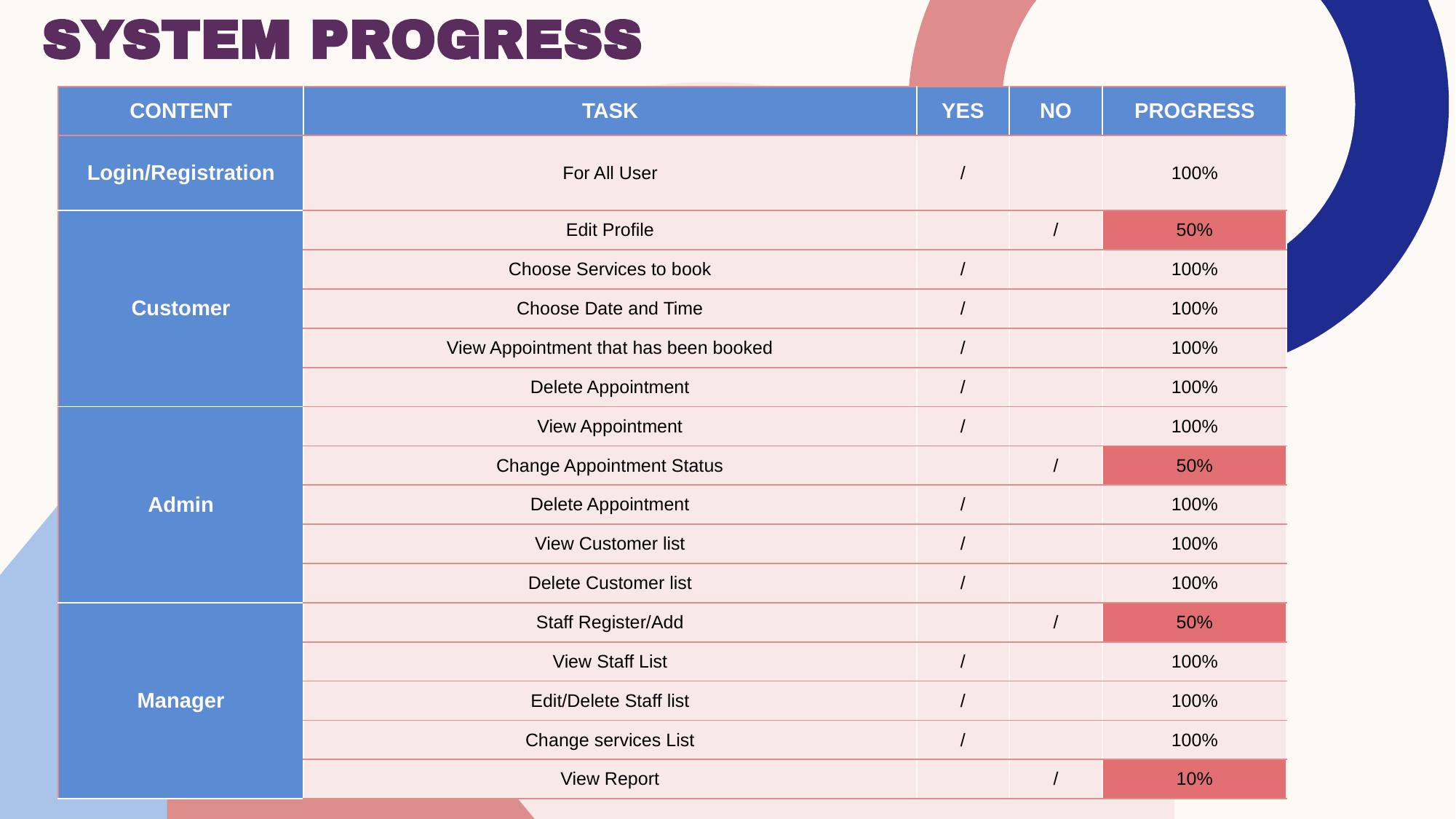

System PROGRESS
| CONTENT | TASK | YES | NO | PROGRESS |
| --- | --- | --- | --- | --- |
| Login/Registration | For All User | / |  | 100% |
| Customer | Edit Profile |  | / | 50% |
|  | Choose Services to book | / |  | 100% |
|  | Choose Date and Time | / |  | 100% |
|  | View Appointment that has been booked | / |  | 100% |
|  | Delete Appointment | / |  | 100% |
| Admin | View Appointment | / |  | 100% |
|  | Change Appointment Status |  | / | 50% |
|  | Delete Appointment | / |  | 100% |
|  | View Customer list | / |  | 100% |
|  | Delete Customer list | / |  | 100% |
| Manager | Staff Register/Add |  | / | 50% |
|  | View Staff List | / |  | 100% |
|  | Edit/Delete Staff list | / |  | 100% |
|  | Change services List | / |  | 100% |
|  | View Report |  | / | 10% |